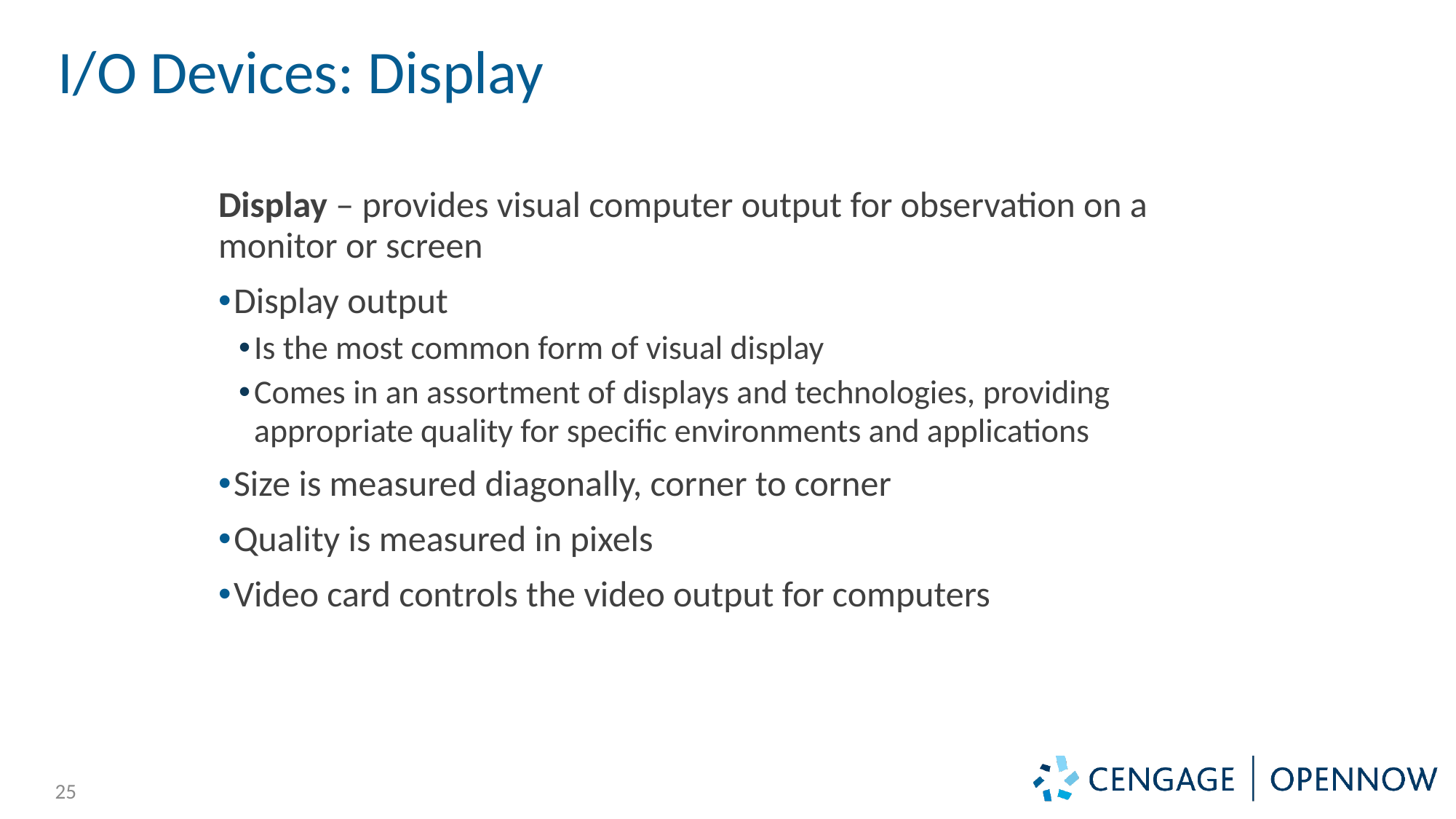

# I/O Devices: Display
Display – provides visual computer output for observation on a monitor or screen
Display output
Is the most common form of visual display
Comes in an assortment of displays and technologies, providing appropriate quality for specific environments and applications
Size is measured diagonally, corner to corner
Quality is measured in pixels
Video card controls the video output for computers